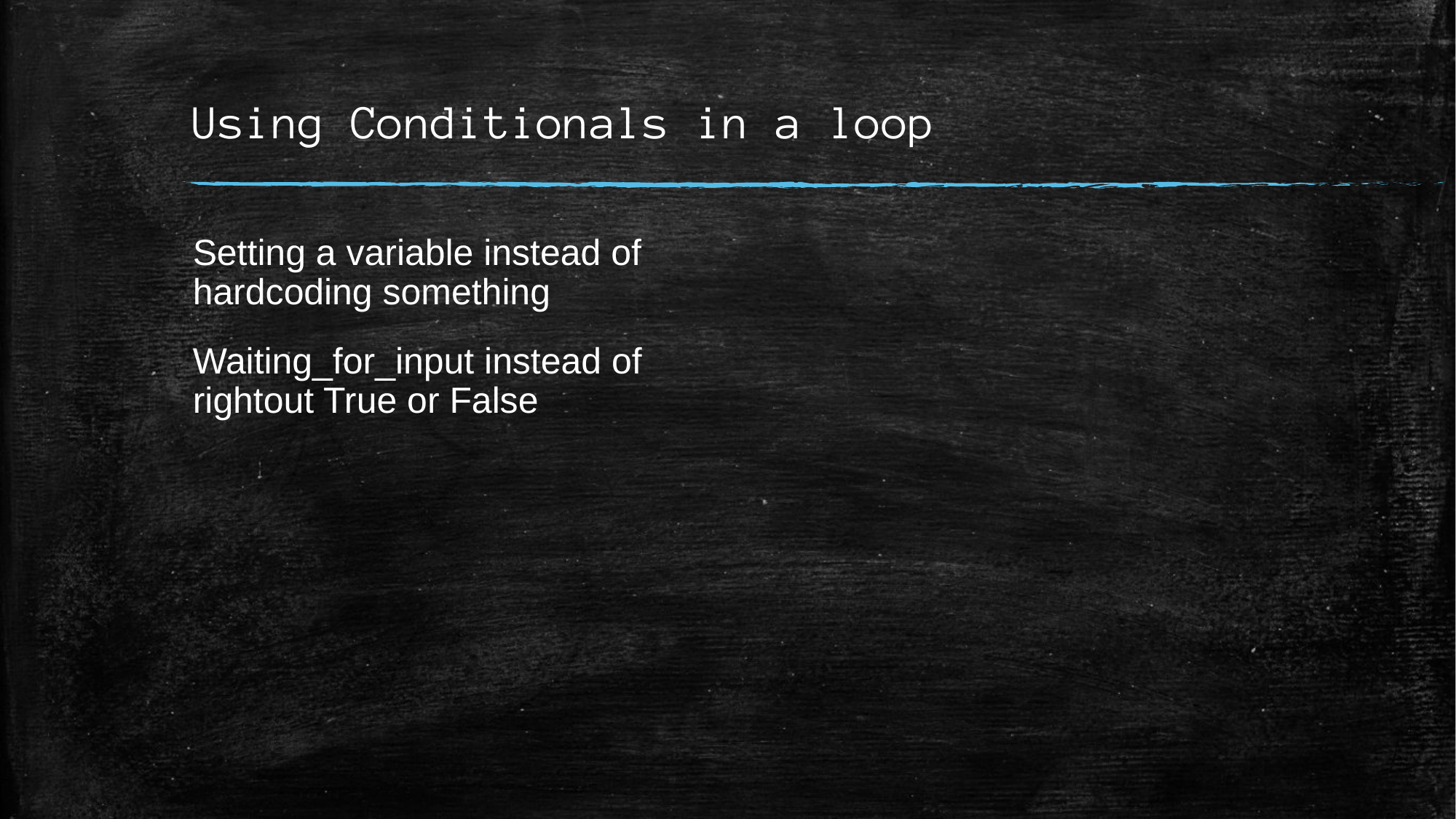

# Using Conditionals in a loop
Setting a variable instead of hardcoding something
Waiting_for_input instead of rightout True or False